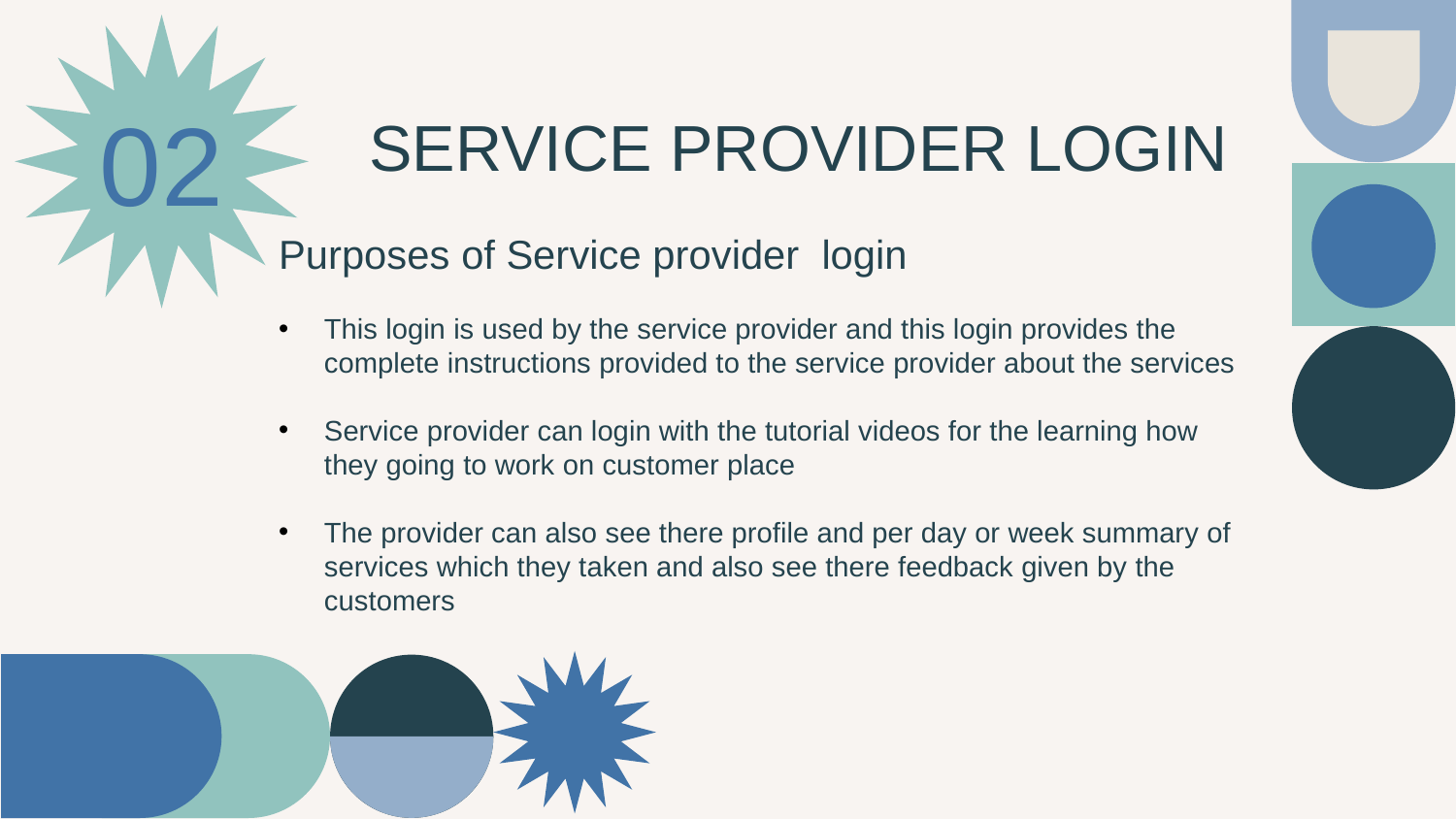

# SERVICE PROVIDER LOGIN
02
Purposes of Service provider  login

This login is used by the service provider and this login provides the complete instructions provided to the service provider about the services

Service provider can login with the tutorial videos for the learning how they going to work on customer place

The provider can also see there profile and per day or week summary of services which they taken and also see there feedback given by the customers